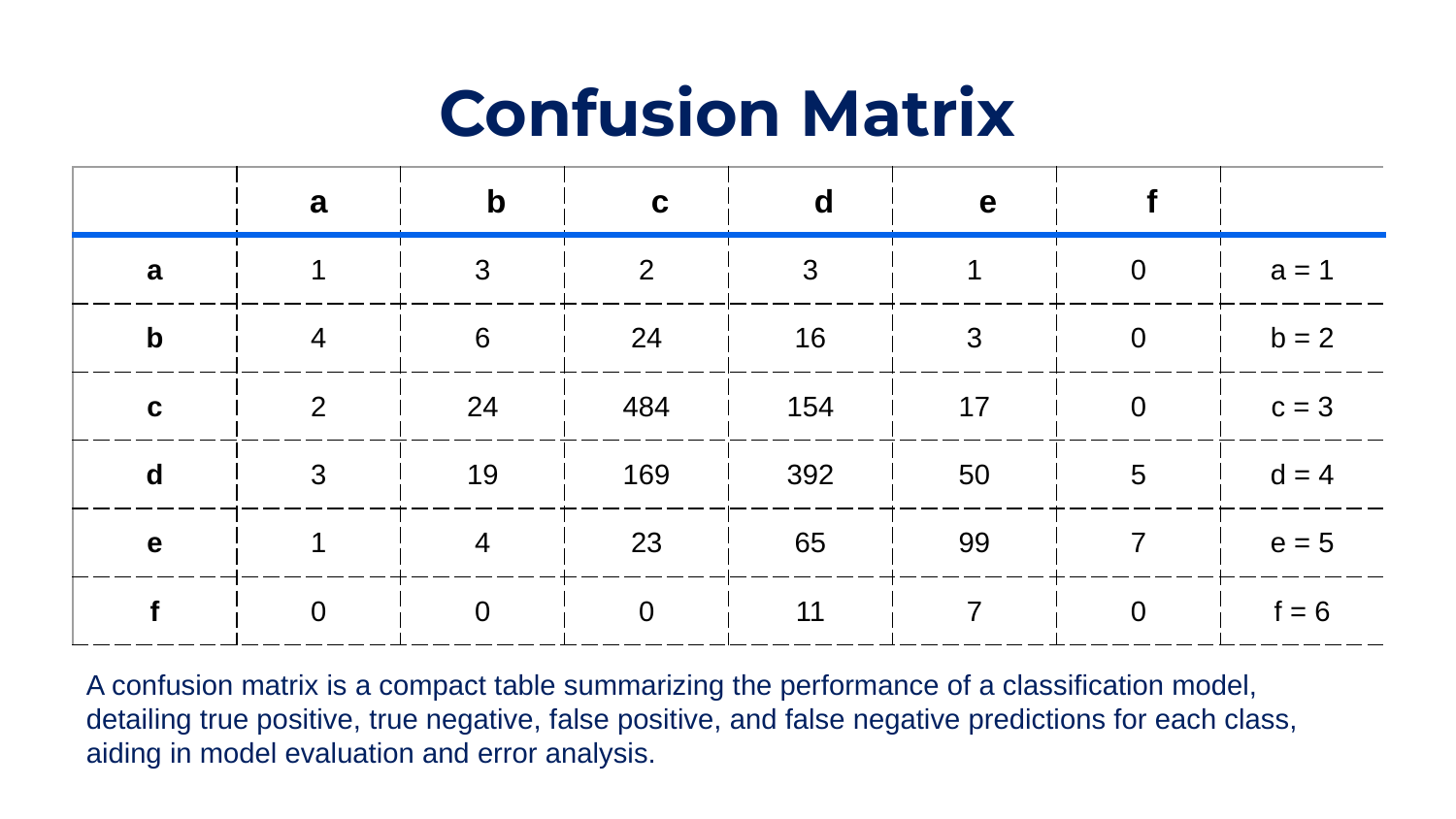

# Confusion Matrix
|  | a | b | c | d | e | f |  |
| --- | --- | --- | --- | --- | --- | --- | --- |
| a | 1 | 3 | 2 | 3 | 1 | 0 | a = 1 |
| b | 4 | 6 | 24 | 16 | 3 | 0 | b = 2 |
| c | 2 | 24 | 484 | 154 | 17 | 0 | c = 3 |
| d | 3 | 19 | 169 | 392 | 50 | 5 | d = 4 |
| e | 1 | 4 | 23 | 65 | 99 | 7 | e = 5 |
| f | 0 | 0 | 0 | 11 | 7 | 0 | f = 6 |
A confusion matrix is a compact table summarizing the performance of a classification model, detailing true positive, true negative, false positive, and false negative predictions for each class, aiding in model evaluation and error analysis.